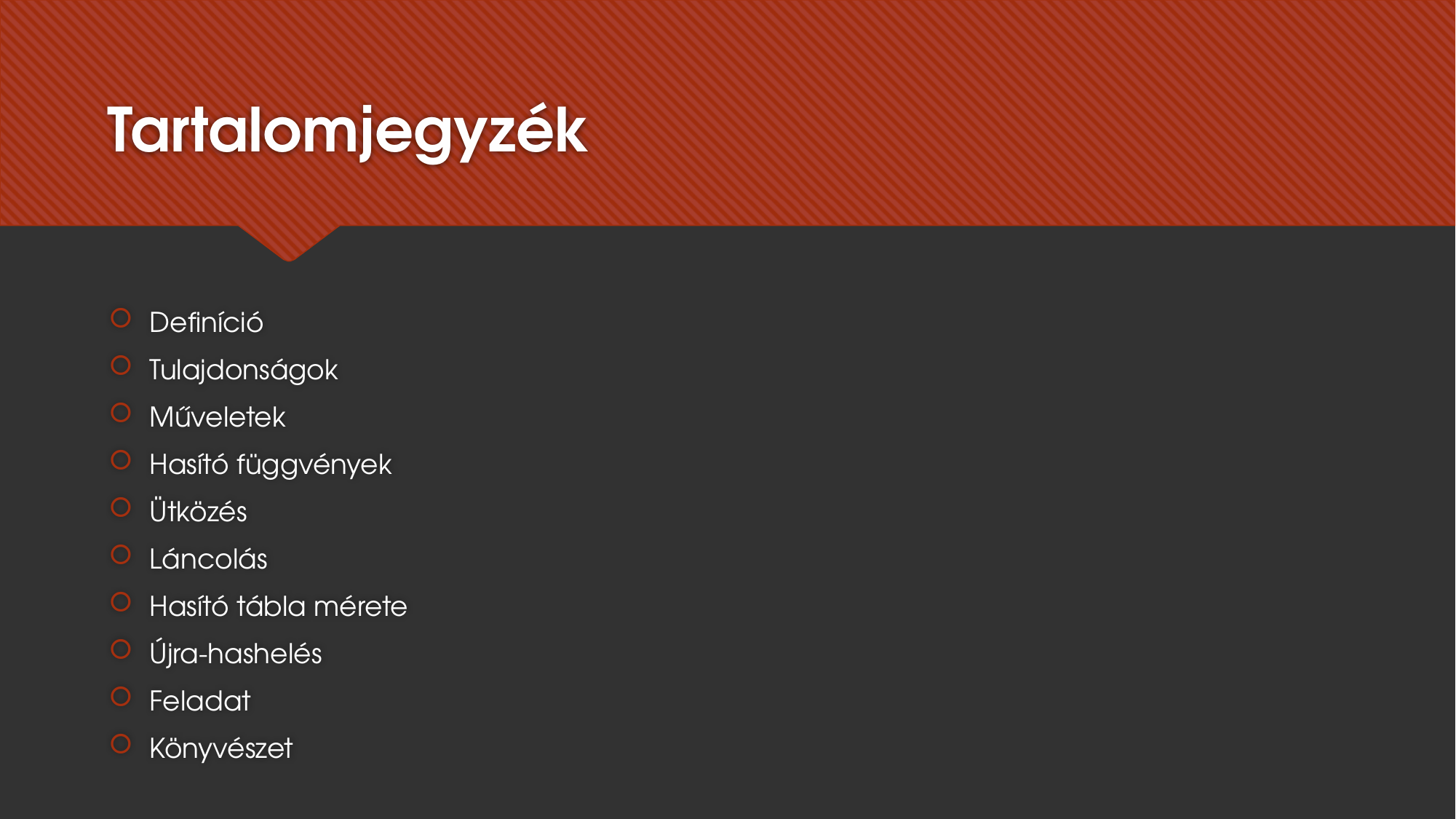

# Tartalomjegyzék
Definíció
Tulajdonságok
Műveletek
Hasító függvények
Ütközés
Láncolás
Hasító tábla mérete
Újra-hashelés
Feladat
Könyvészet